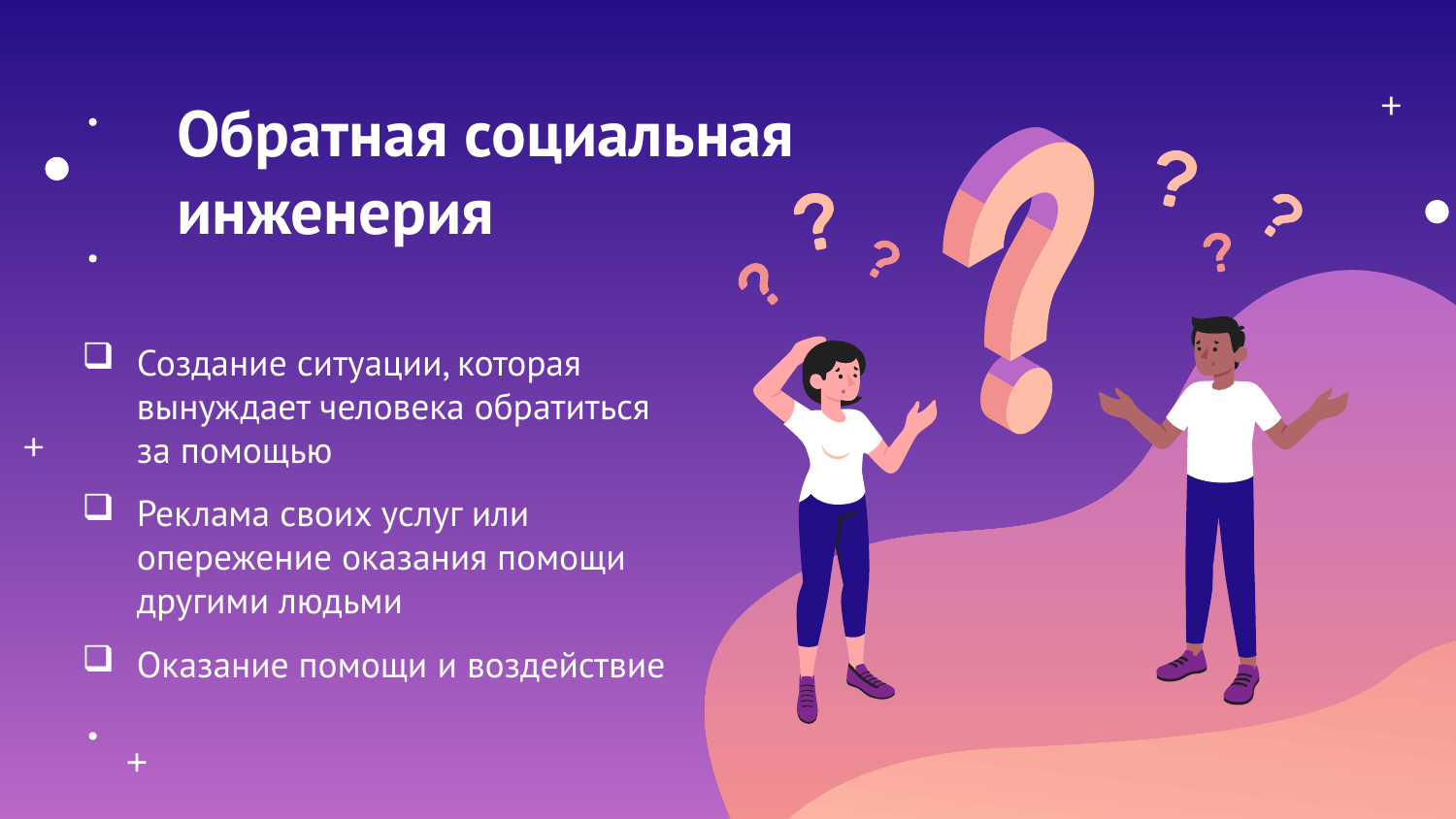

# Обратная социальная инженерия

Создание ситуации, которая вынуждает человека обратиться за помощью
Реклама своих услуг или опережение оказания помощи другими людьми
Оказание помощи и воздействие